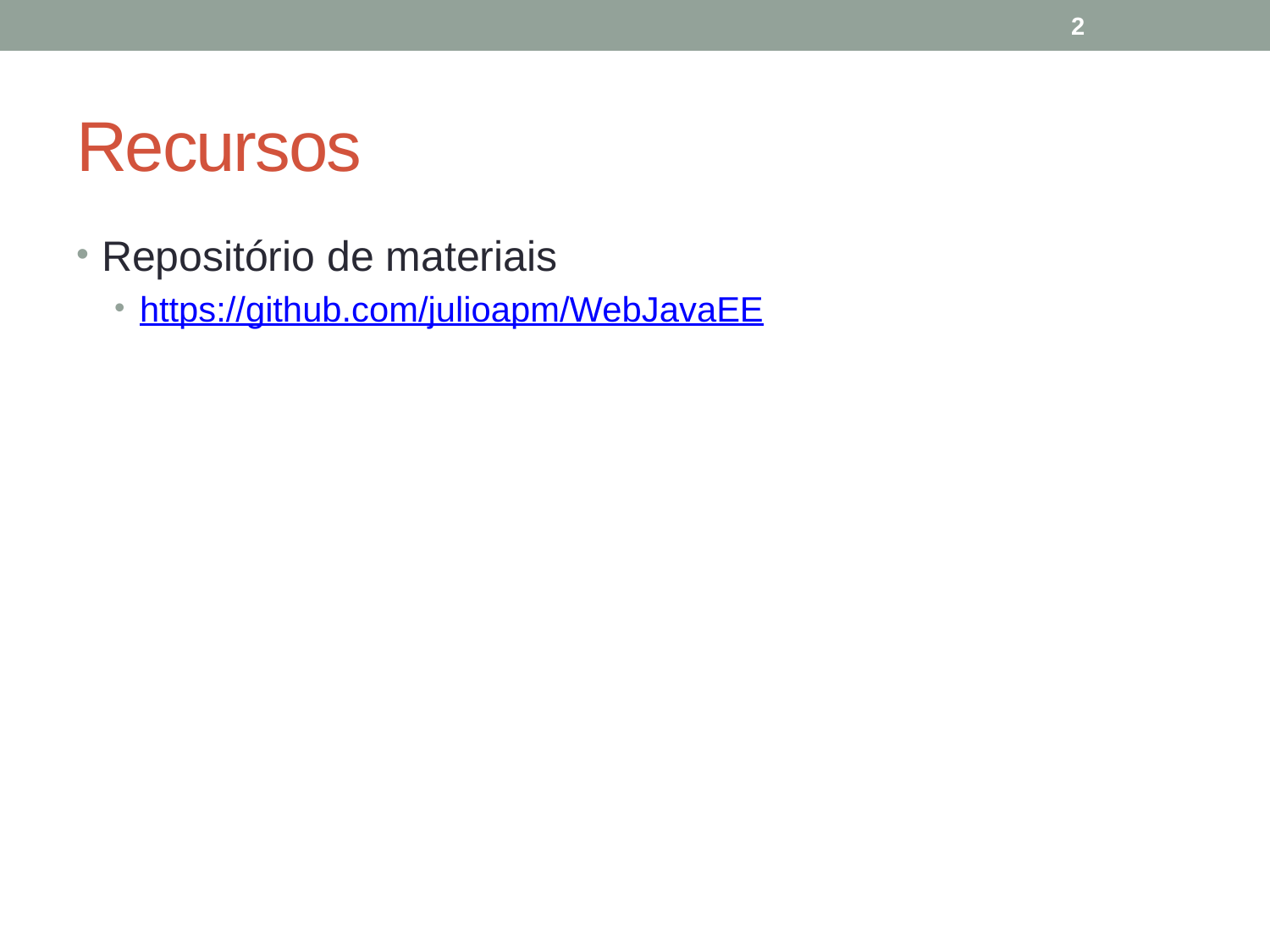

2
# Recursos
Repositório de materiais
https://github.com/julioapm/WebJavaEE